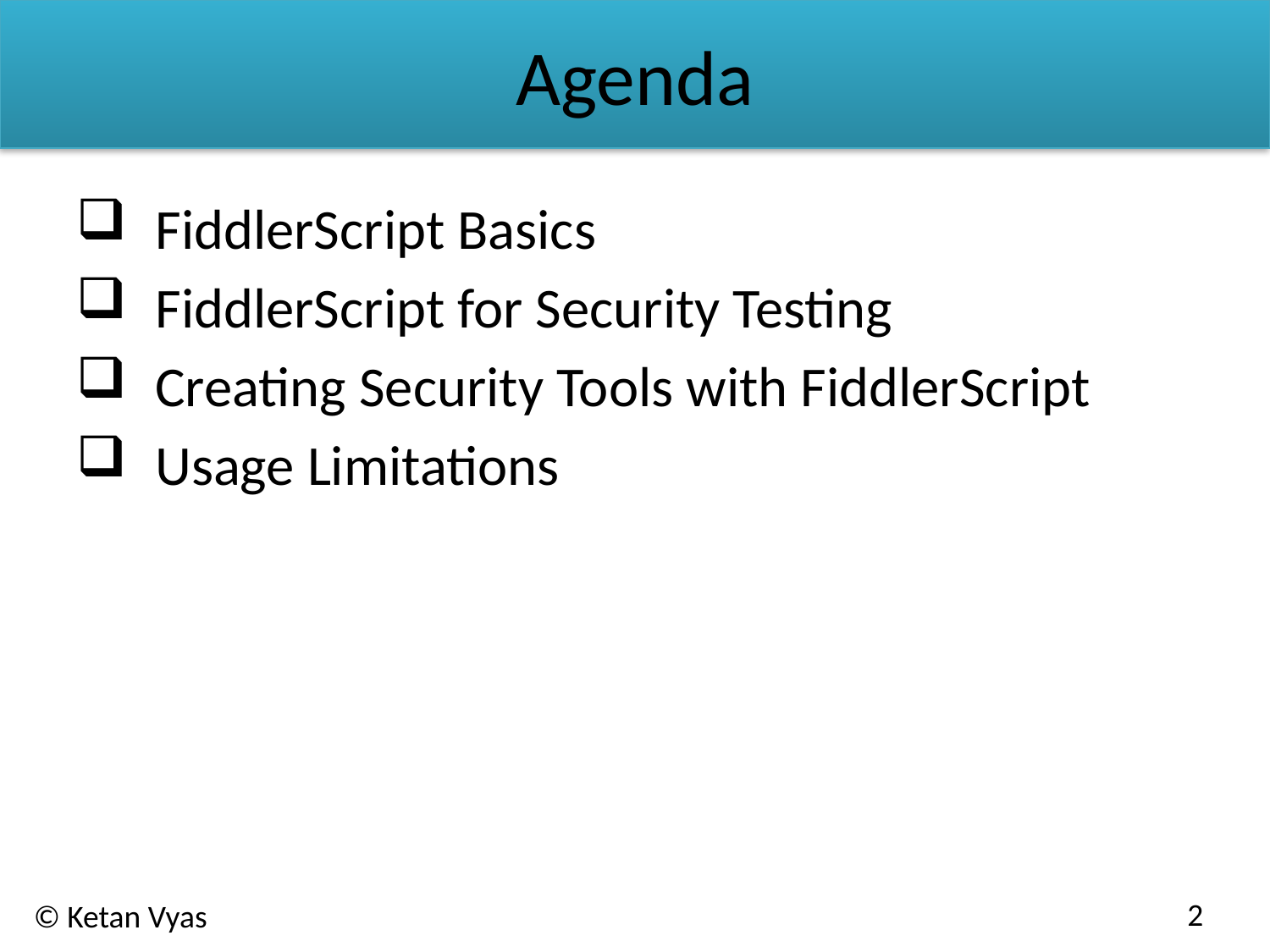

# Agenda
FiddlerScript Basics
FiddlerScript for Security Testing
Creating Security Tools with FiddlerScript
Usage Limitations